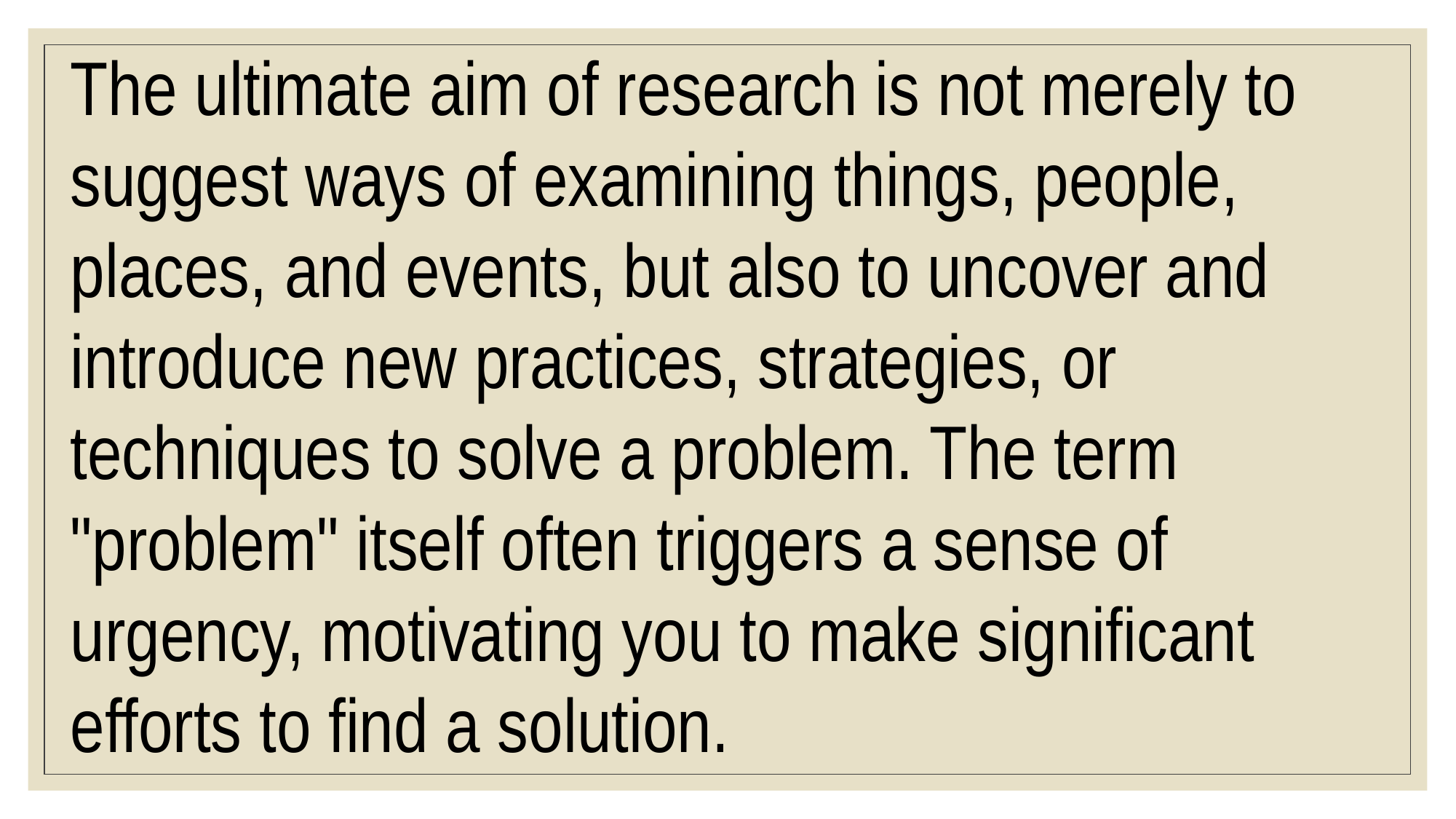

The ultimate aim of research is not merely to suggest ways of examining things, people, places, and events, but also to uncover and introduce new practices, strategies, or techniques to solve a problem. The term "problem" itself often triggers a sense of urgency, motivating you to make significant efforts to find a solution.